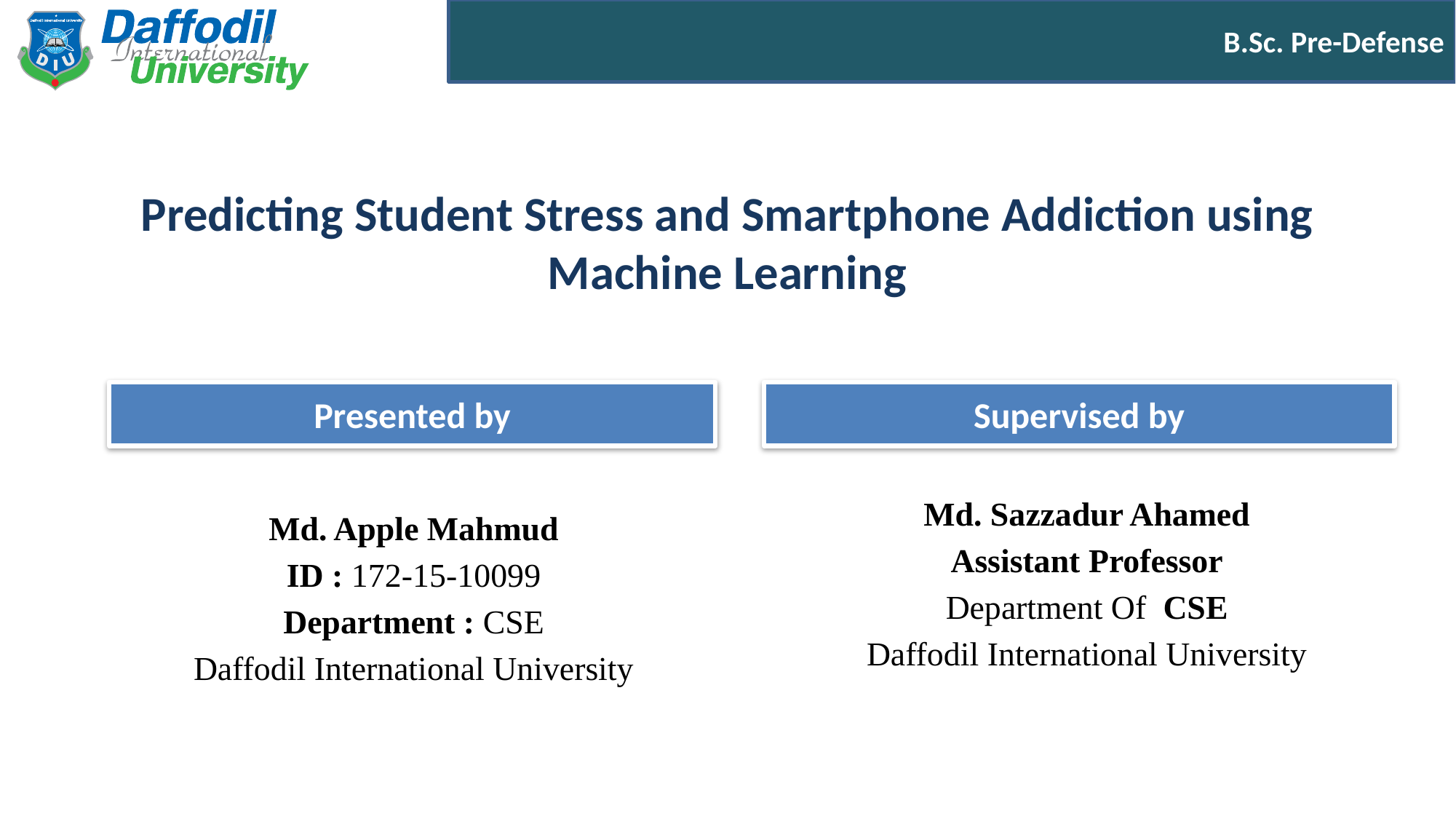

# Predicting Student Stress and Smartphone Addiction using Machine Learning

Md. Apple Mahmud
ID : 172-15-10099
Department : CSE
Daffodil International University

Md. Sazzadur Ahamed
Assistant Professor
Department Of  CSE
Daffodil International University